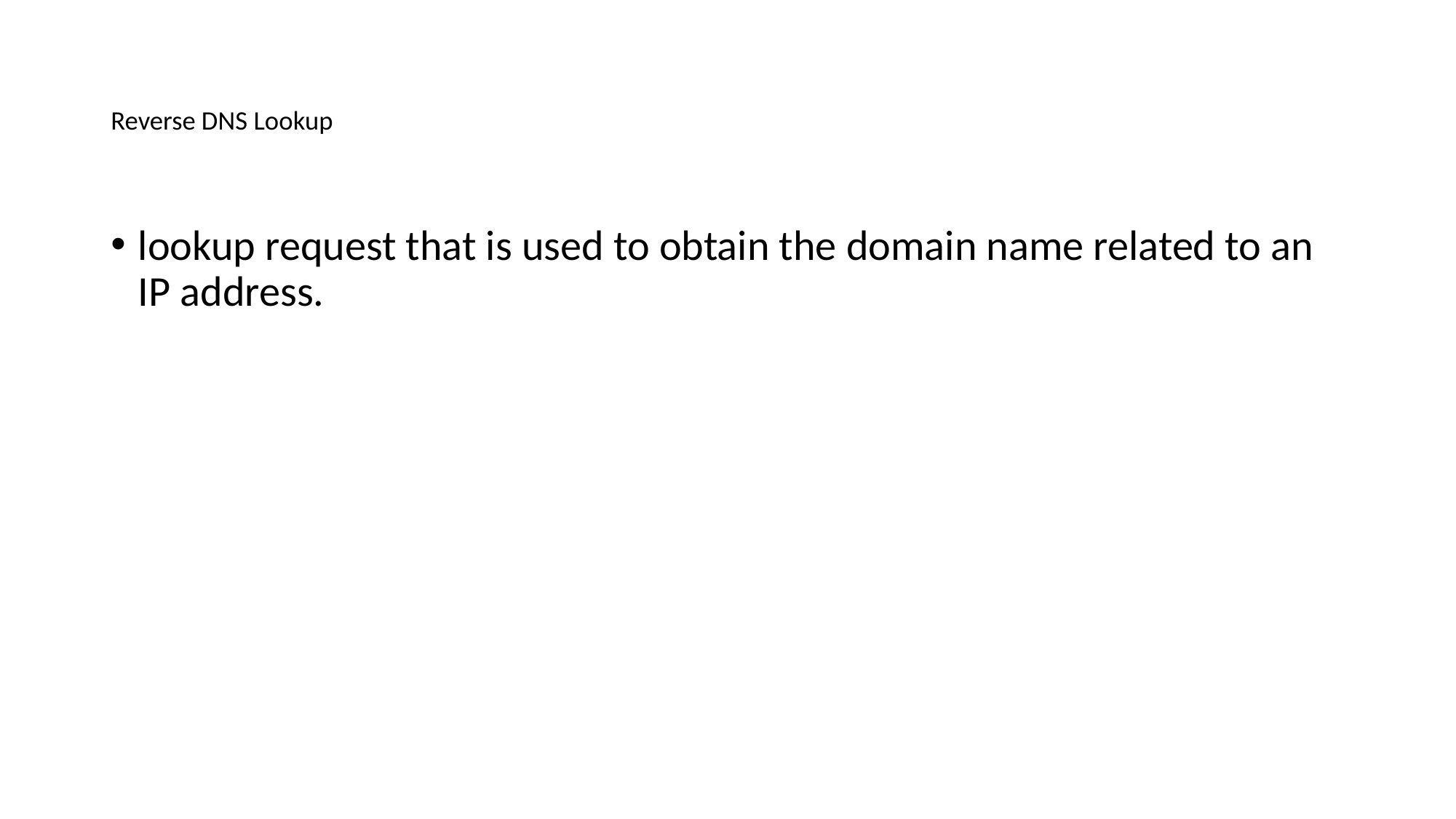

# Reverse DNS Lookup
lookup request that is used to obtain the domain name related to an IP address.